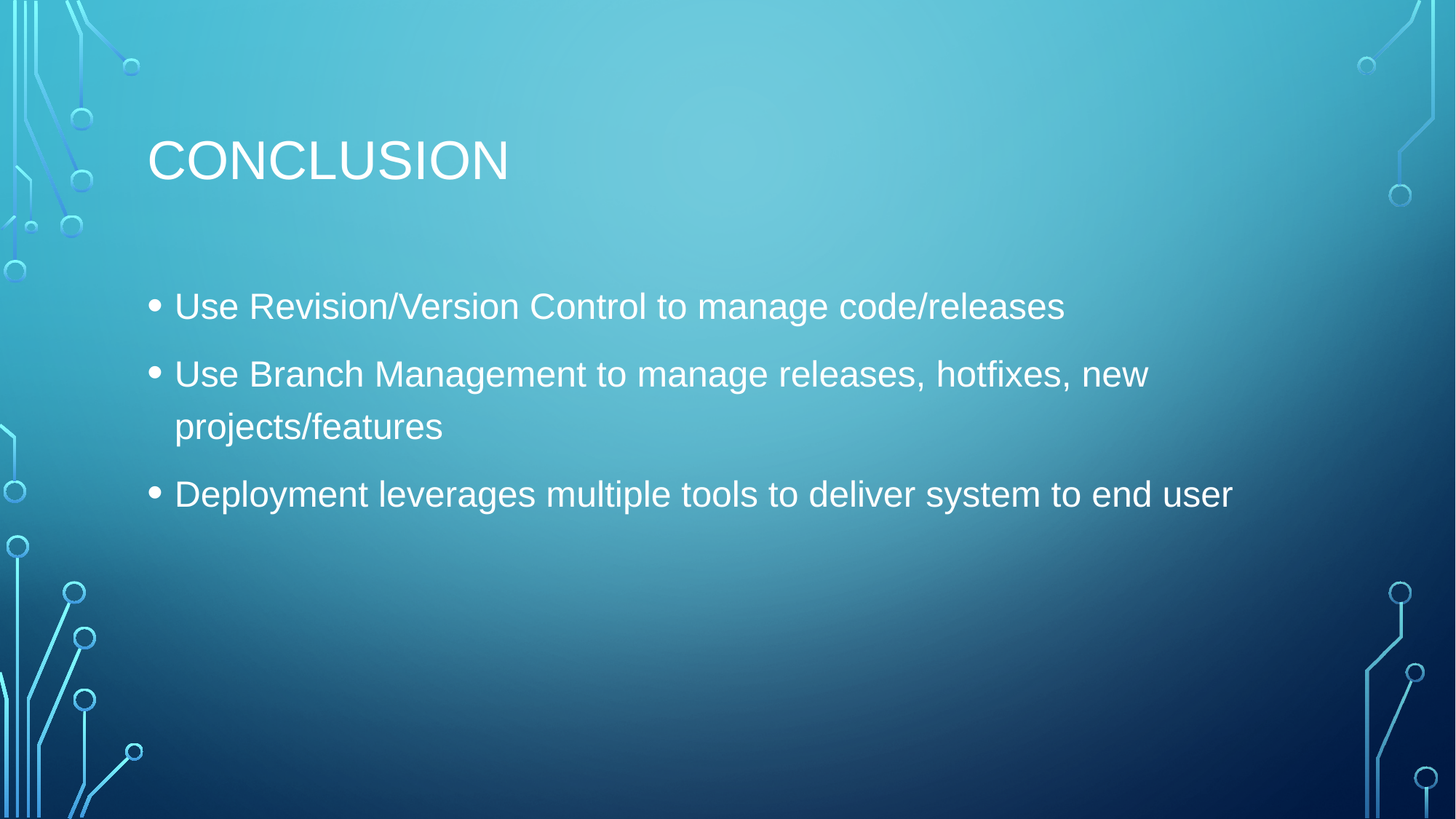

# Conclusion
Use Revision/Version Control to manage code/releases
Use Branch Management to manage releases, hotfixes, new projects/features
Deployment leverages multiple tools to deliver system to end user